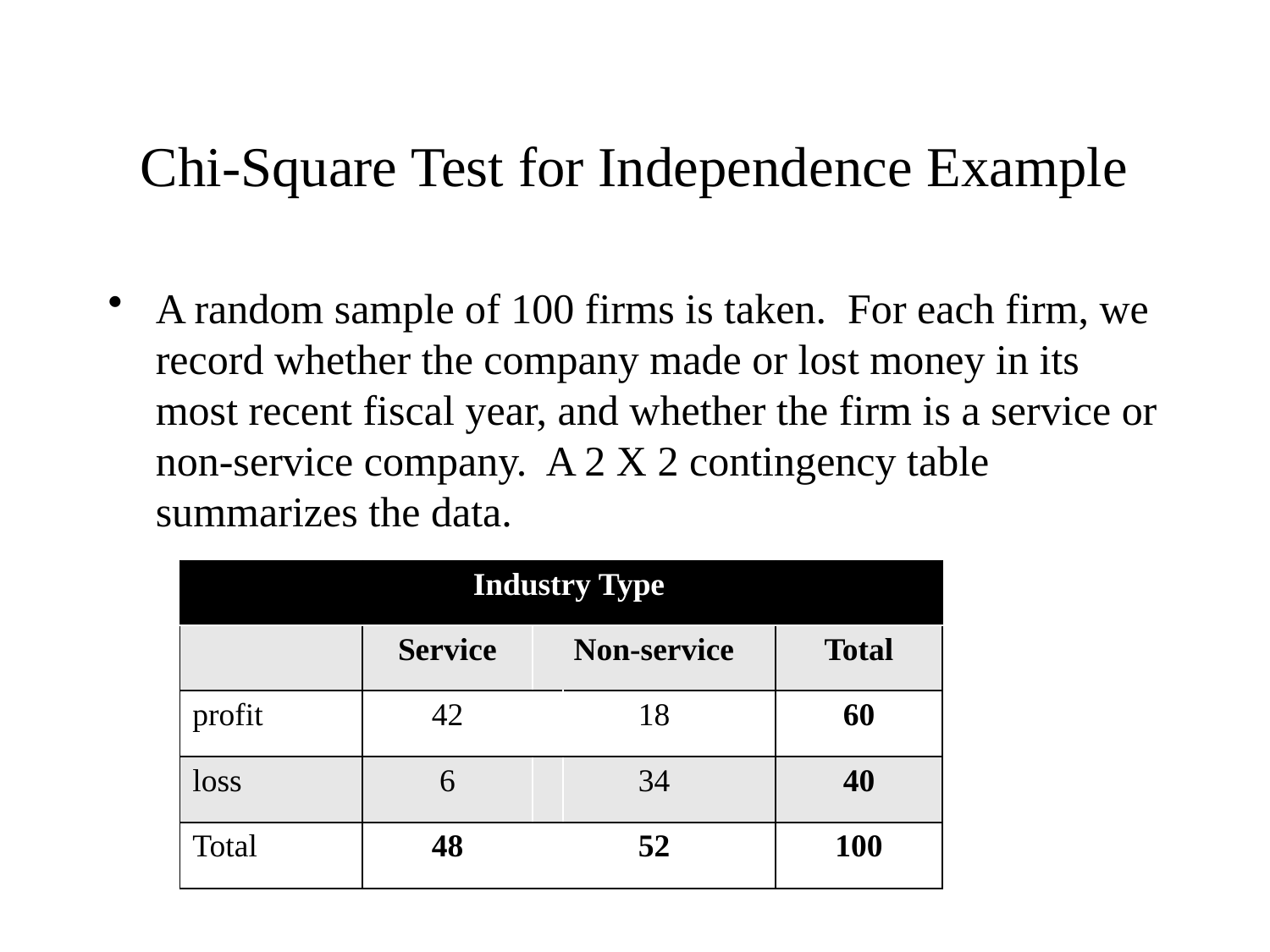

# Chi-Square Test for Independence Example
A random sample of 100 firms is taken.  For each firm, we record whether the company made or lost money in its most recent fiscal year, and whether the firm is a service or non-service company.  A 2 X 2 contingency table summarizes the data.

|  | Industry Type |  |  |  |  |
| --- | --- | --- | --- | --- | --- |
|  | Service | Non-service |  |  | Total |
| profit | 42 |  | 18 |  | 60 |
| loss | 6 |  | 34 |  | 40 |
| Total | 48 |  | 52 |  | 100 |